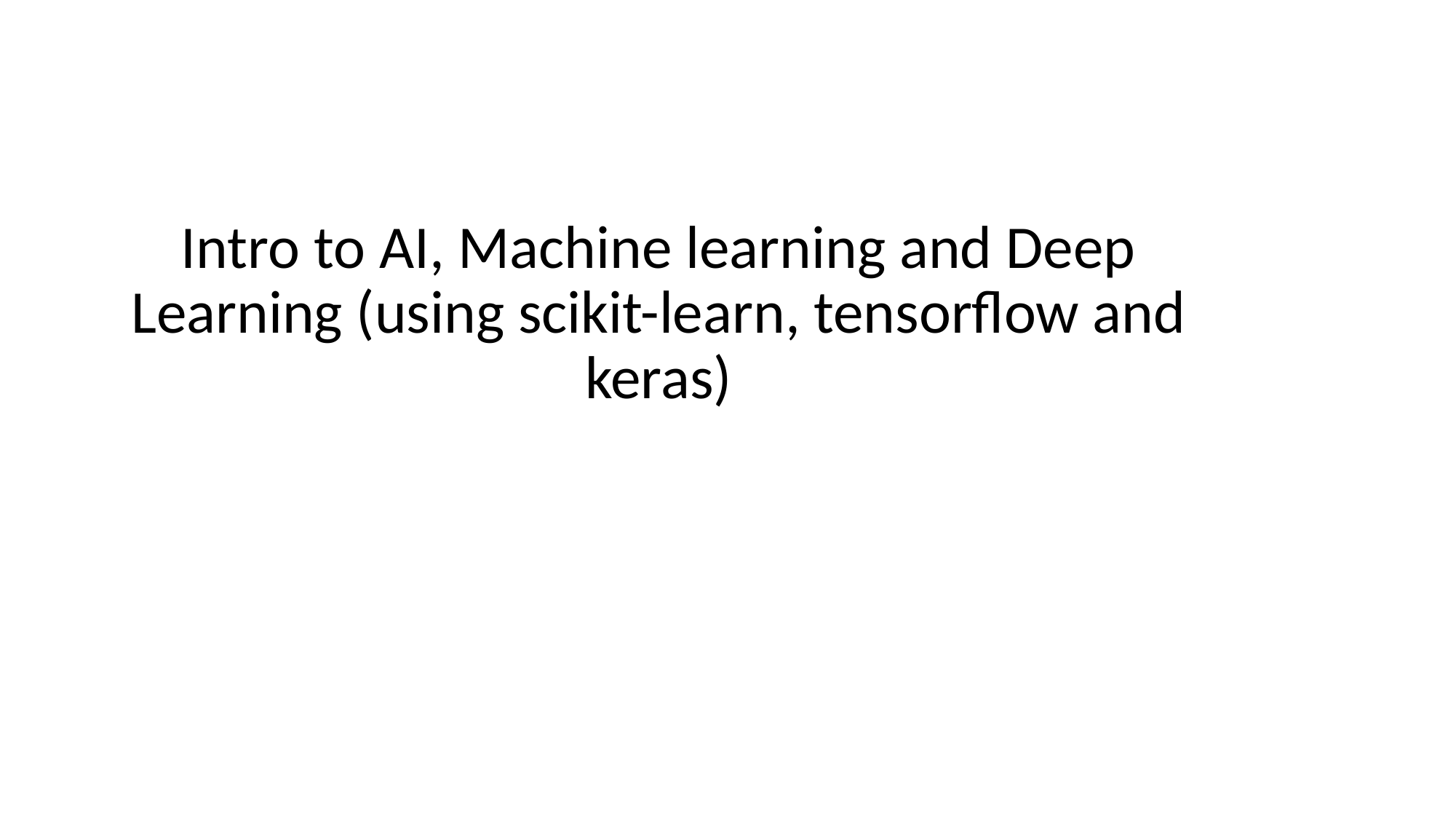

# Intro to AI, Machine learning and Deep Learning (using scikit-learn, tensorflow and keras)

Humayun Irshad and Qazaleh Mirsharif